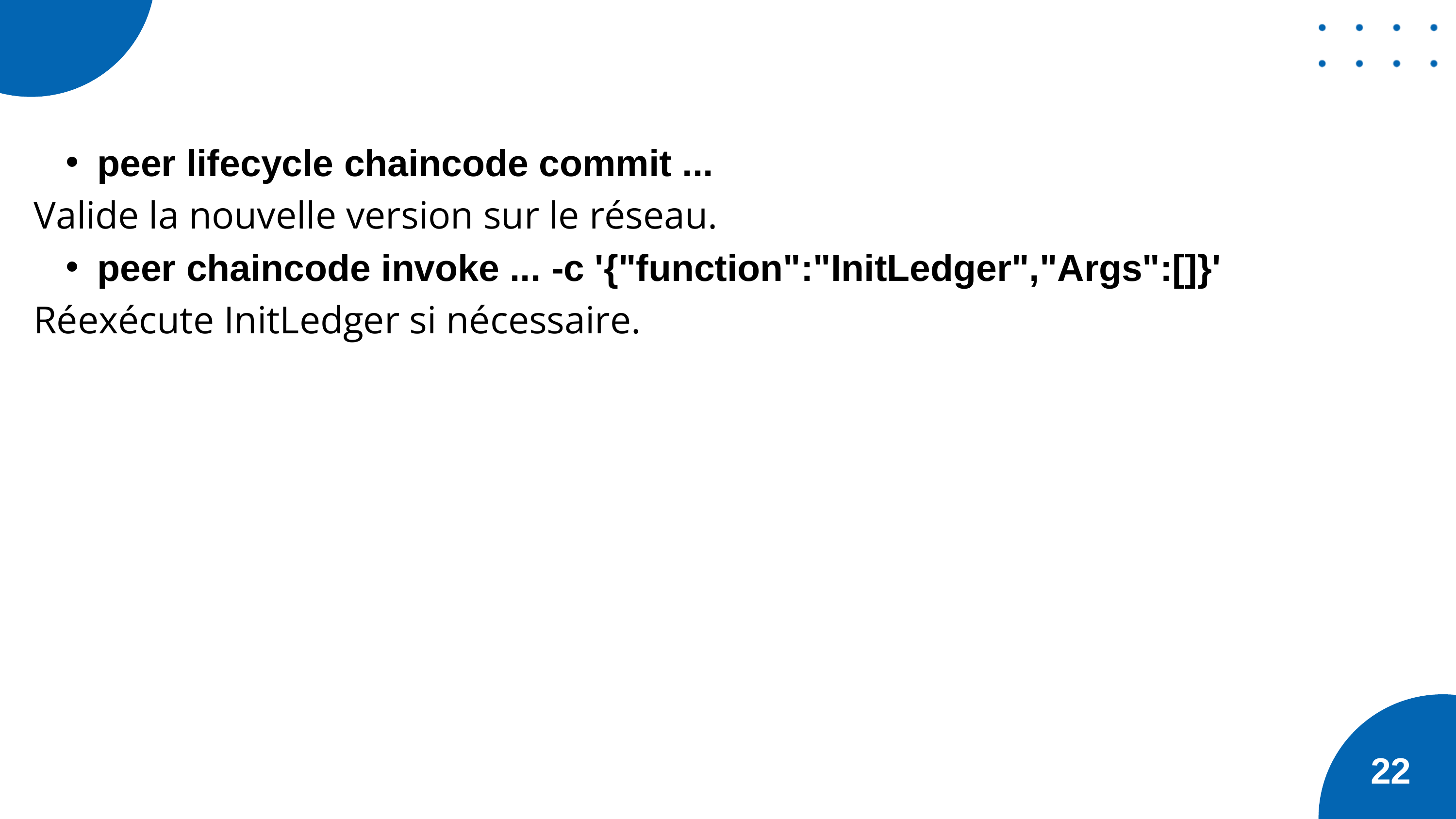

peer lifecycle chaincode commit ...
Valide la nouvelle version sur le réseau.
peer chaincode invoke ... -c '{"function":"InitLedger","Args":[]}'
Réexécute InitLedger si nécessaire.

22